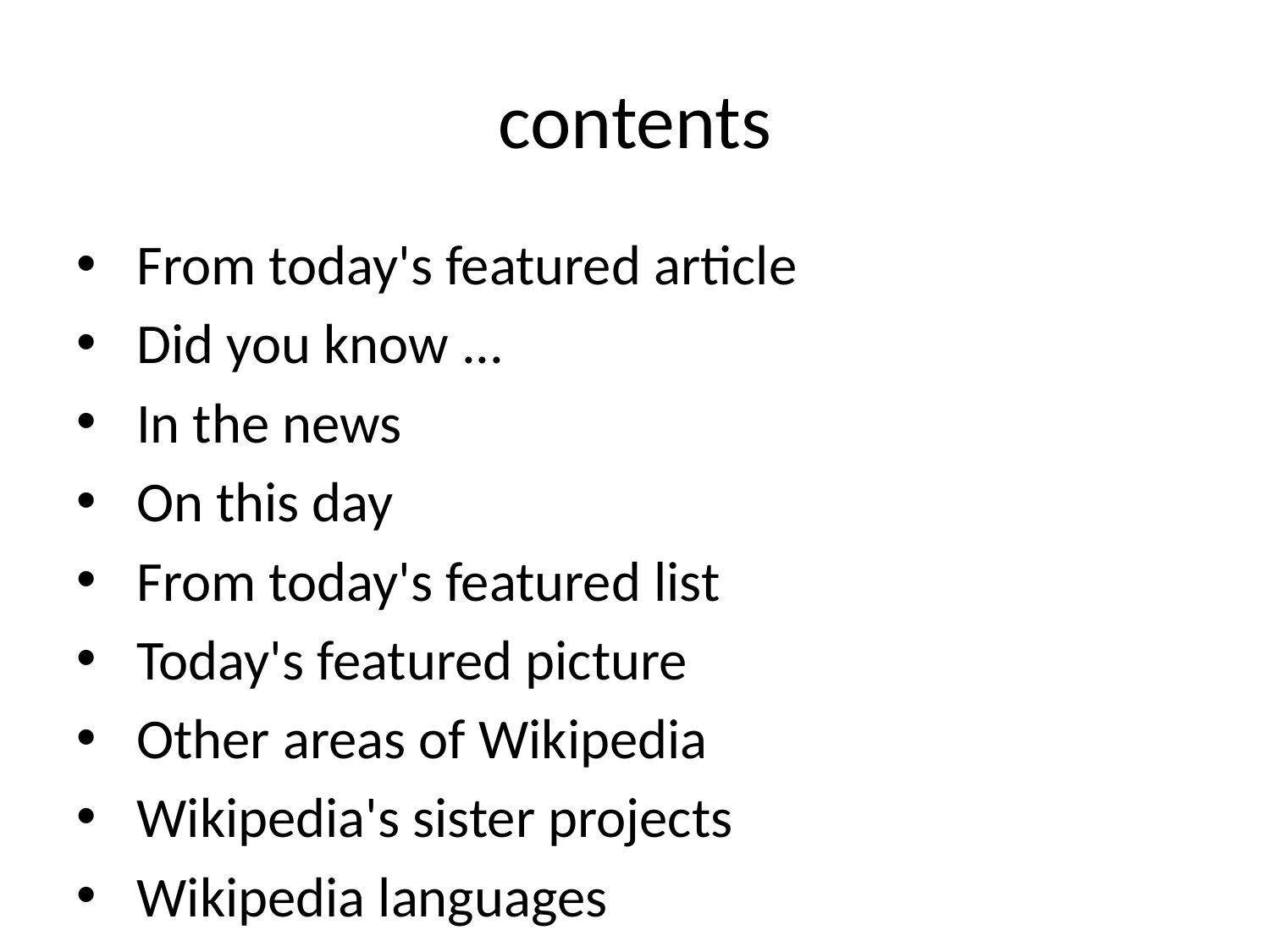

# contents
 From today's featured article
 Did you know ...
 In the news
 On this day
 From today's featured list
 Today's featured picture
 Other areas of Wikipedia
 Wikipedia's sister projects
 Wikipedia languages